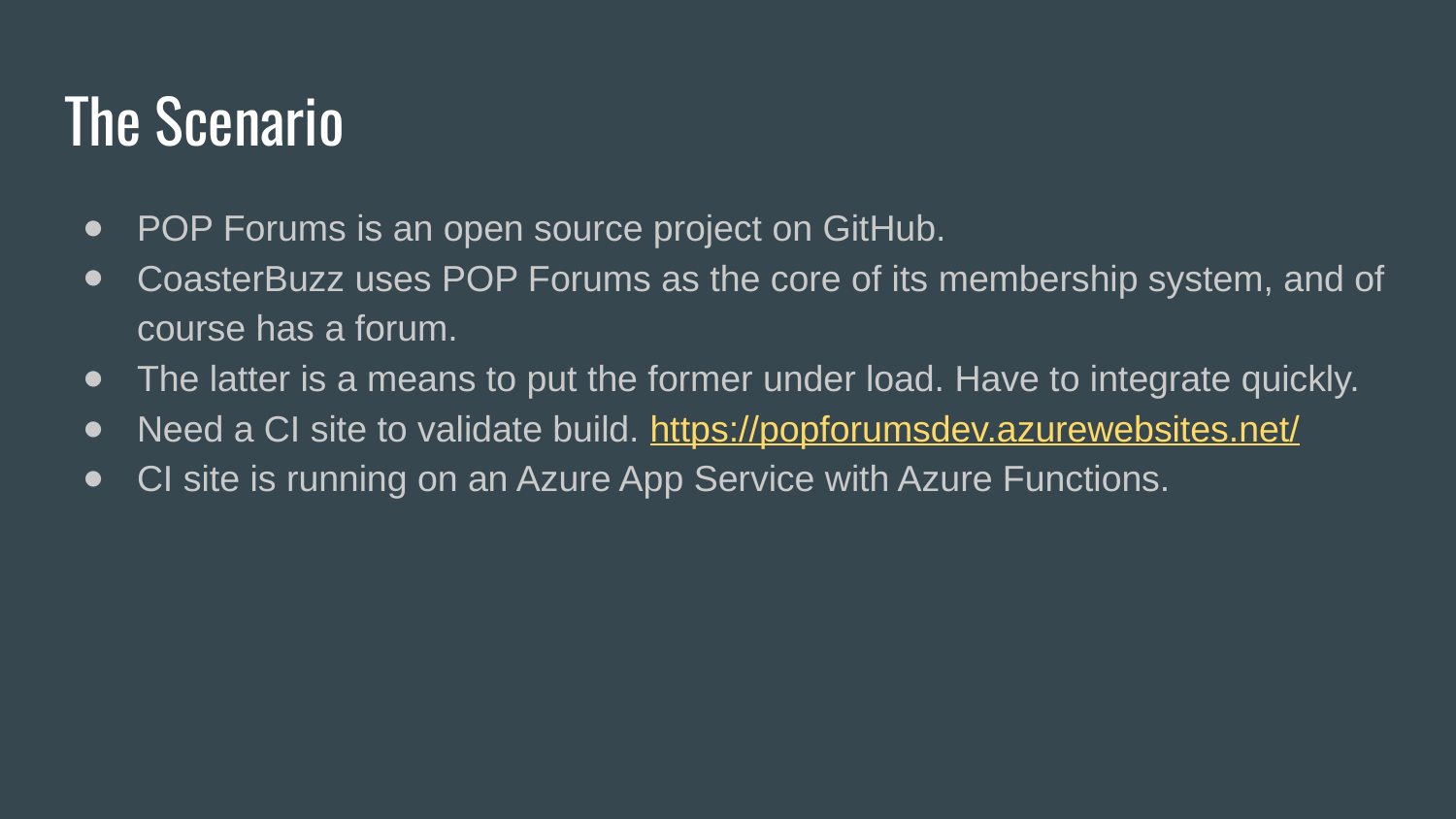

# The Scenario
POP Forums is an open source project on GitHub.
CoasterBuzz uses POP Forums as the core of its membership system, and of course has a forum.
The latter is a means to put the former under load. Have to integrate quickly.
Need a CI site to validate build. https://popforumsdev.azurewebsites.net/
CI site is running on an Azure App Service with Azure Functions.